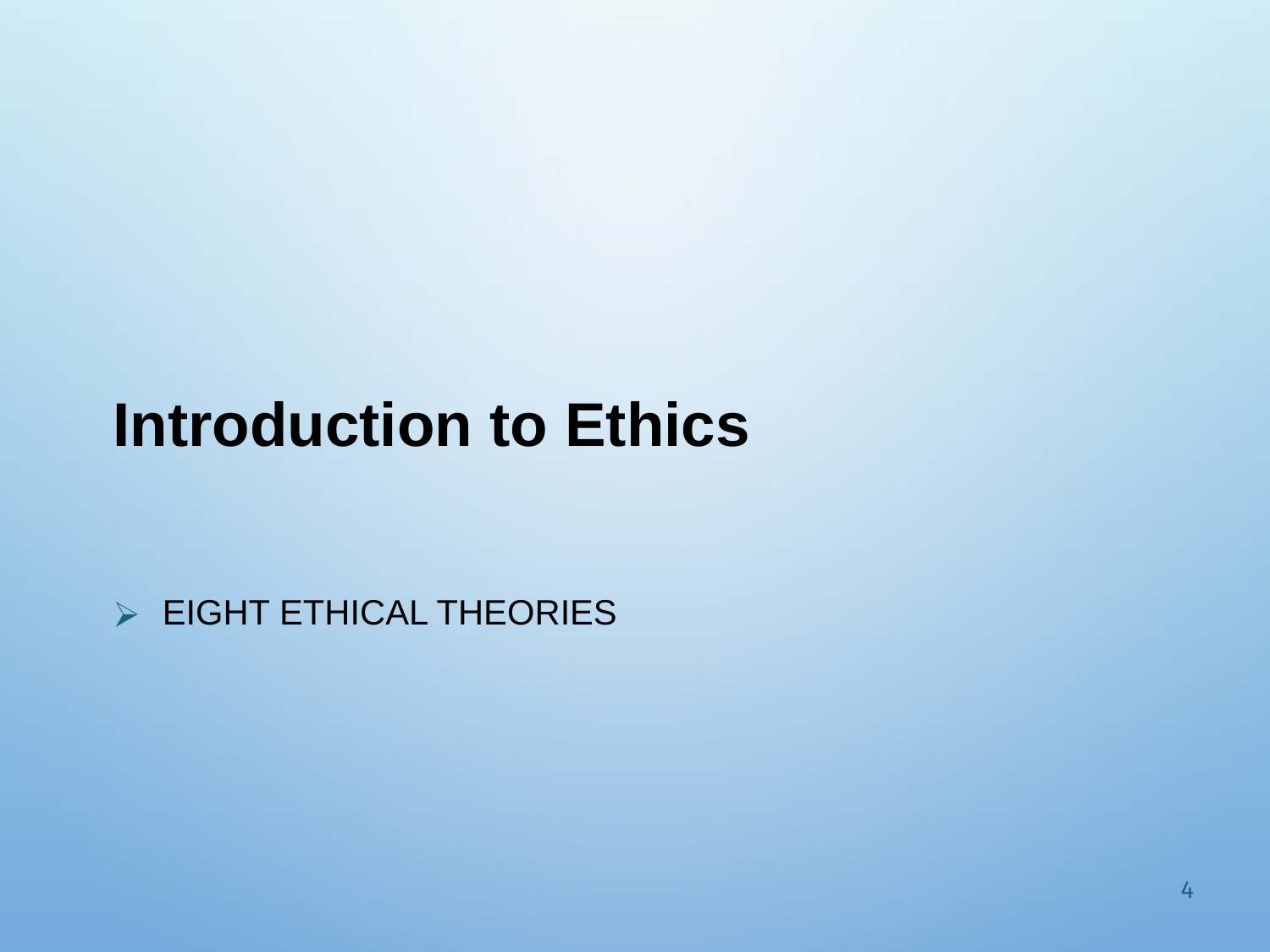

# Introduction to Ethics
Eight Ethical Theories
4